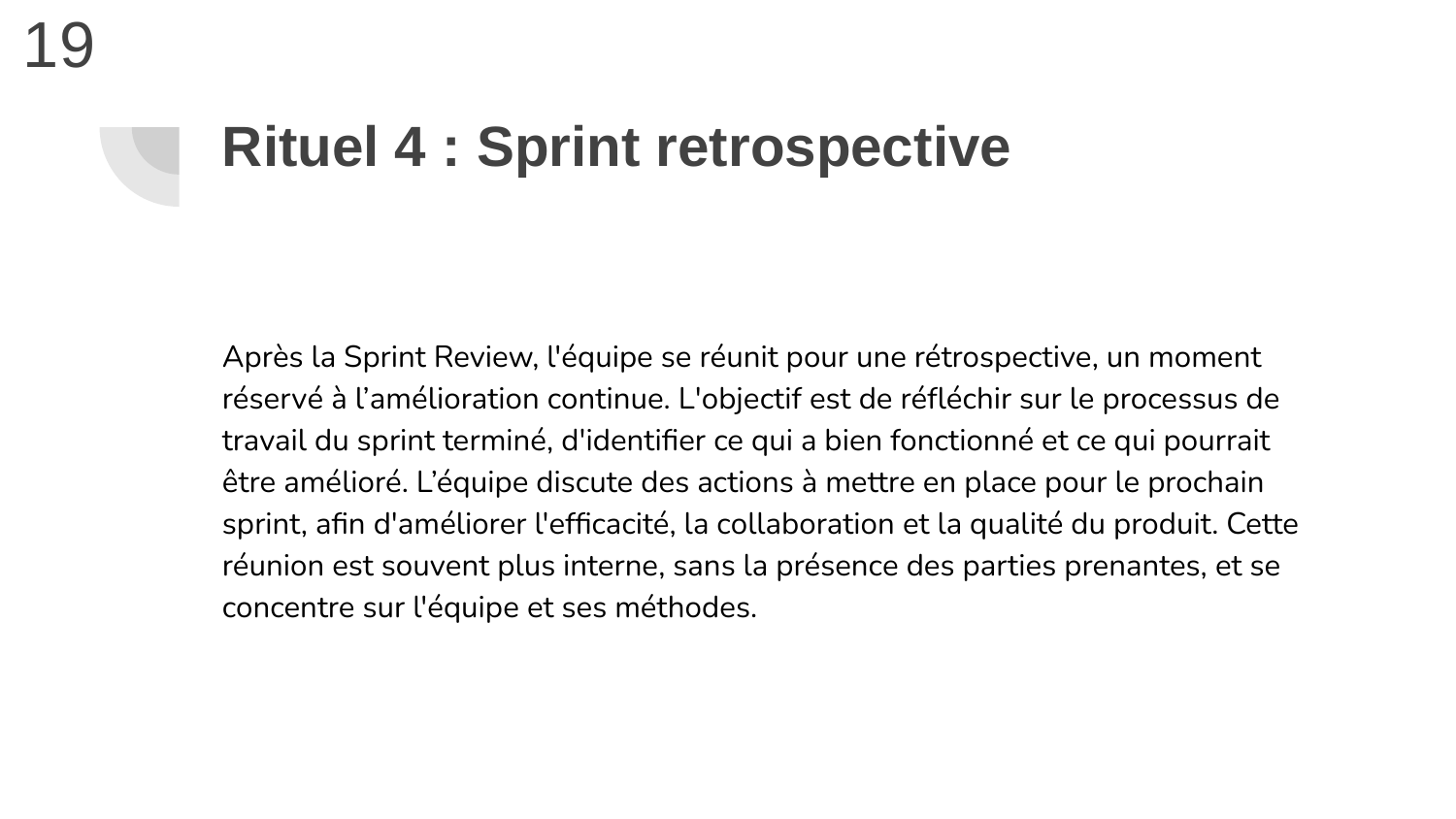

19
# Rituel 4 : Sprint retrospective
Après la Sprint Review, l'équipe se réunit pour une rétrospective, un moment réservé à l’amélioration continue. L'objectif est de réfléchir sur le processus de travail du sprint terminé, d'identifier ce qui a bien fonctionné et ce qui pourrait être amélioré. L’équipe discute des actions à mettre en place pour le prochain sprint, afin d'améliorer l'efficacité, la collaboration et la qualité du produit. Cette réunion est souvent plus interne, sans la présence des parties prenantes, et se concentre sur l'équipe et ses méthodes.